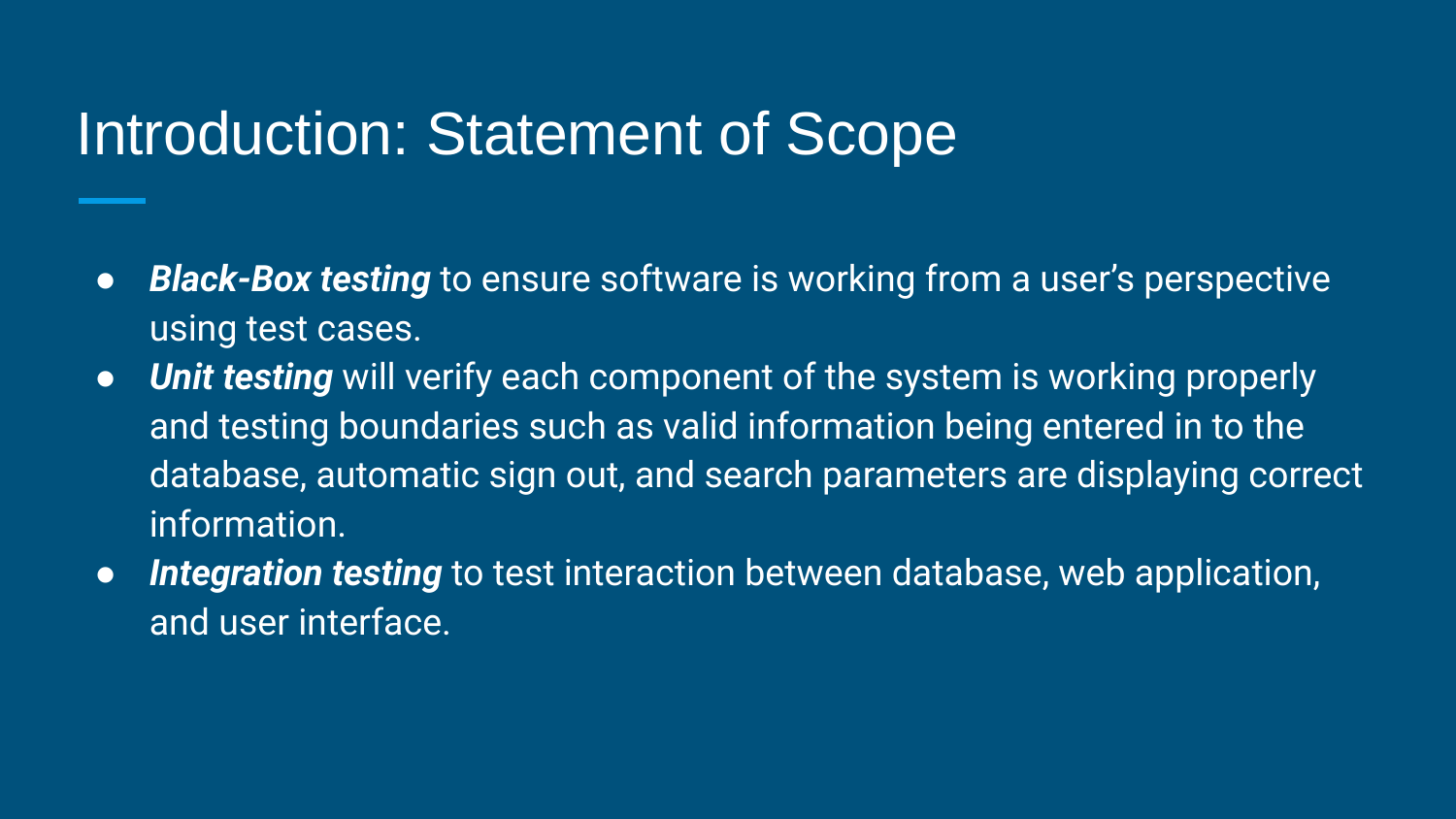

# Introduction: Statement of Scope
Black-Box testing to ensure software is working from a user’s perspective using test cases.
Unit testing will verify each component of the system is working properly and testing boundaries such as valid information being entered in to the database, automatic sign out, and search parameters are displaying correct information.
Integration testing to test interaction between database, web application, and user interface.